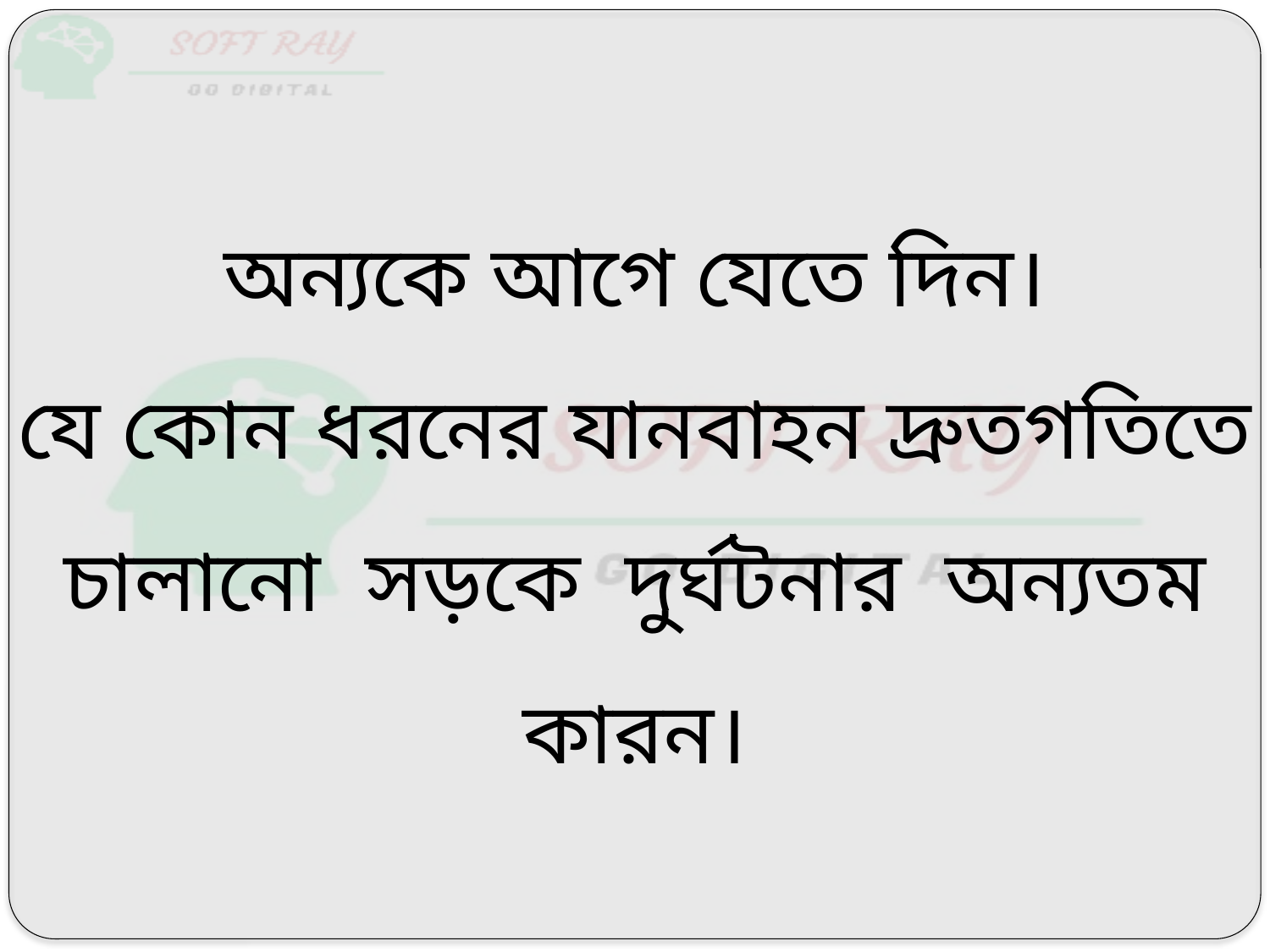

অন্যকে আগে যেতে দিন।
যে কোন ধরনের যানবাহন দ্রুতগতিতে  চালানো  সড়কে  দুর্ঘটনার  অন্যতম  কারন।